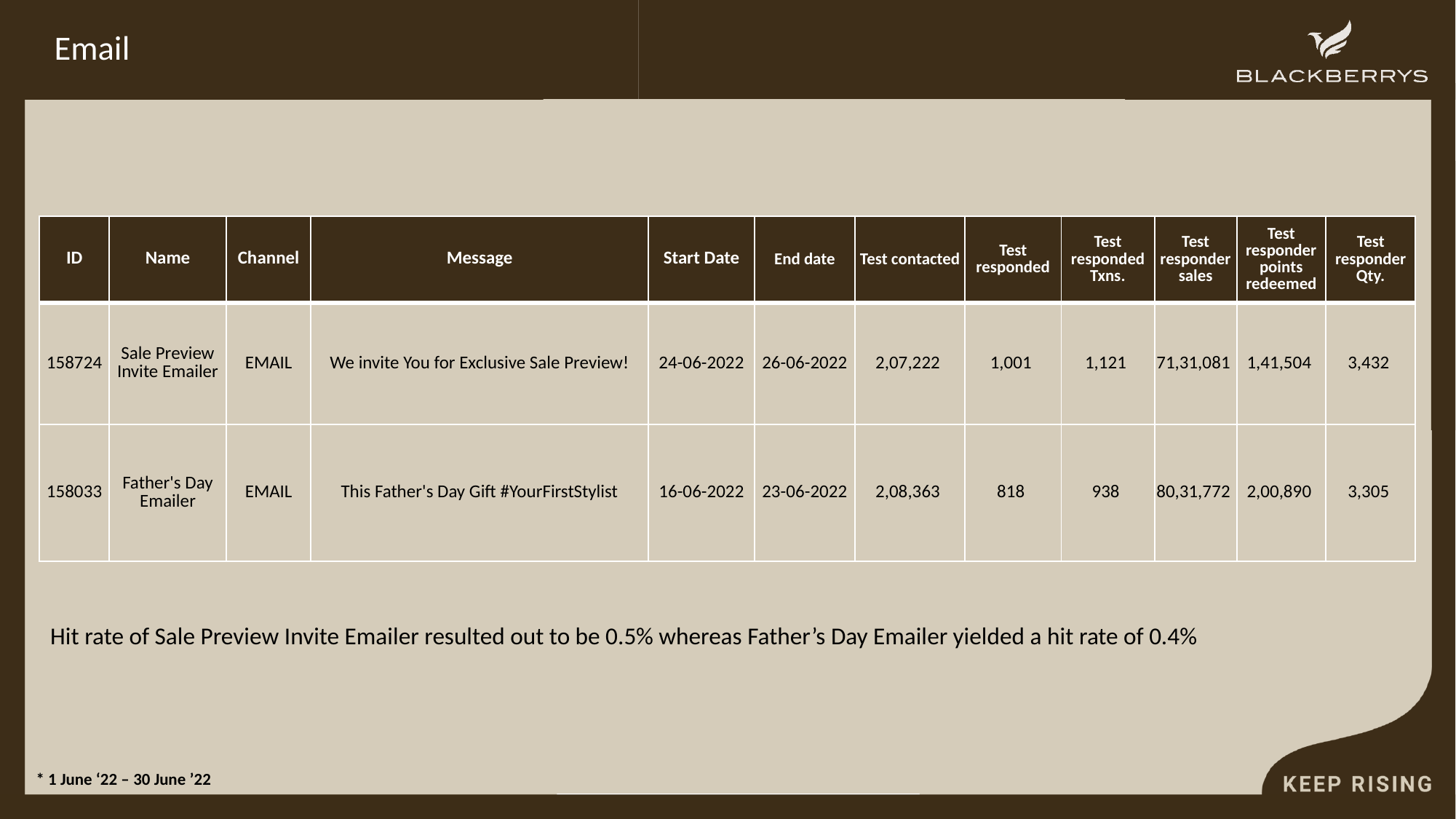

# Email
| ID | Name | Channel | Message | Start Date | End date | Test contacted | Test responded | Test responded Txns. | Test responder sales | Test responder points redeemed | Test responder Qty. |
| --- | --- | --- | --- | --- | --- | --- | --- | --- | --- | --- | --- |
| 158724 | Sale Preview Invite Emailer | EMAIL | We invite You for Exclusive Sale Preview! | 24-06-2022 | 26-06-2022 | 2,07,222 | 1,001 | 1,121 | 71,31,081 | 1,41,504 | 3,432 |
| 158033 | Father's Day Emailer | EMAIL | This Father's Day Gift #YourFirstStylist | 16-06-2022 | 23-06-2022 | 2,08,363 | 818 | 938 | 80,31,772 | 2,00,890 | 3,305 |
Hit rate of Sale Preview Invite Emailer resulted out to be 0.5% whereas Father’s Day Emailer yielded a hit rate of 0.4%
* 1 June ‘22 – 30 June ’22